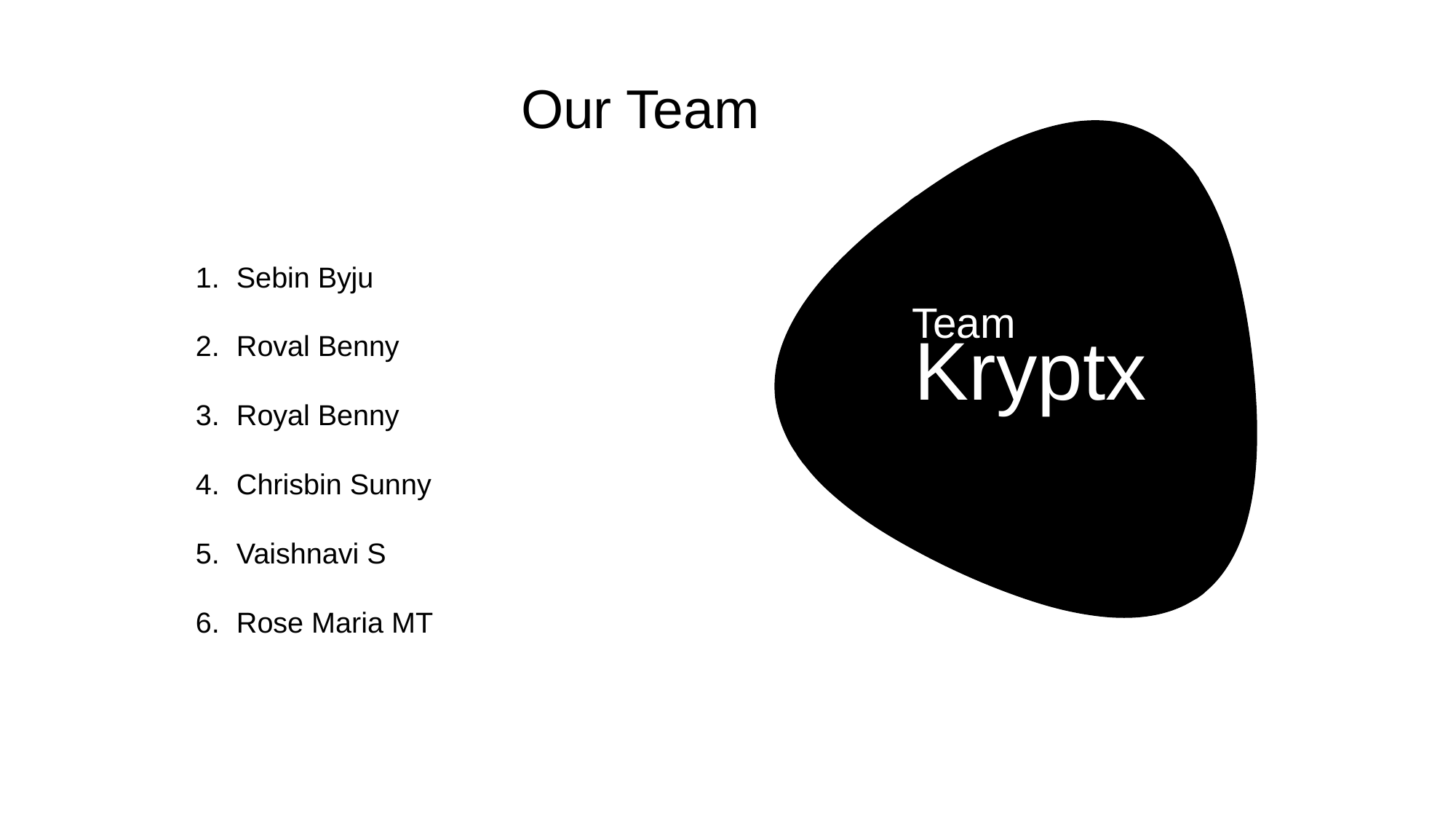

Our Team

Sebin Byju

Roval Benny

Royal Benny

Chrisbin Sunny

Vaishnavi S

Rose Maria MT
    Team
Kryptx